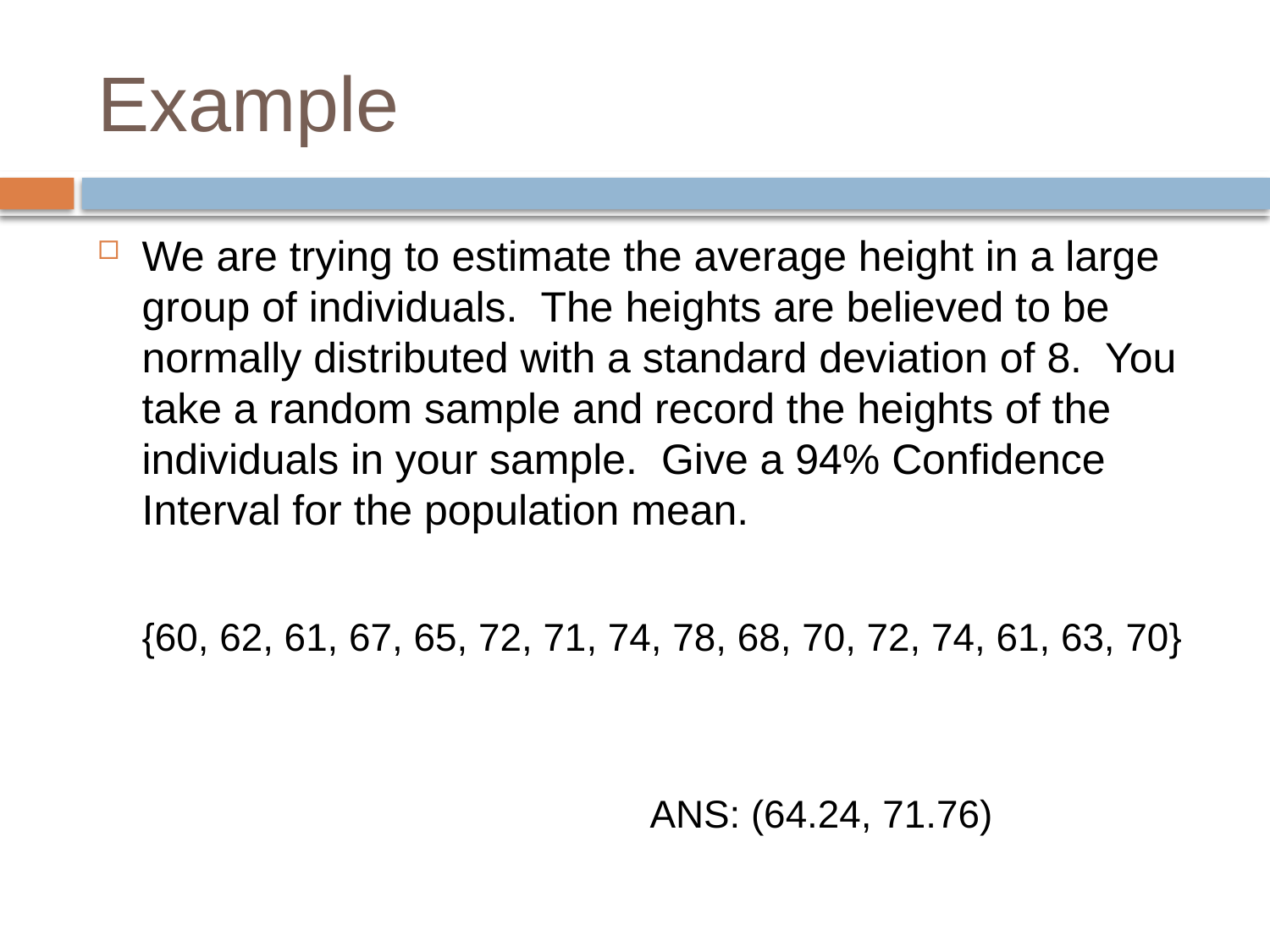

# Example
We are trying to estimate the average height in a large group of individuals.  The heights are believed to be normally distributed with a standard deviation of 8.  You take a random sample and record the heights of the individuals in your sample.  Give a 94% Confidence Interval for the population mean.

	{60, 62, 61, 67, 65, 72, 71, 74, 78, 68, 70, 72, 74, 61, 63, 70}

					ANS: (64.24, 71.76)